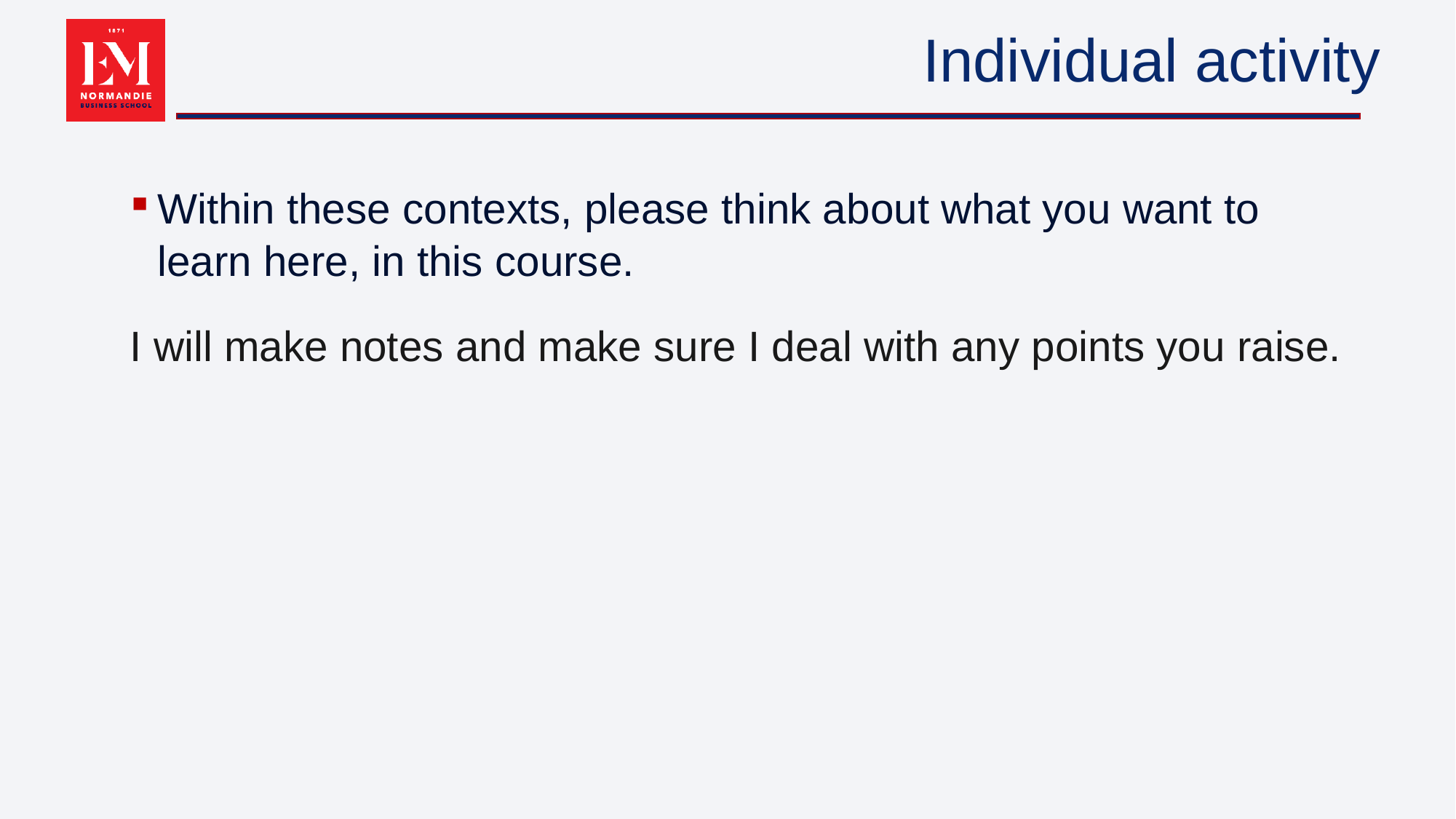

# Individual activity

Within these contexts, please think about what you want to learn here, in this course.
I will make notes and make sure I deal with any points you raise.